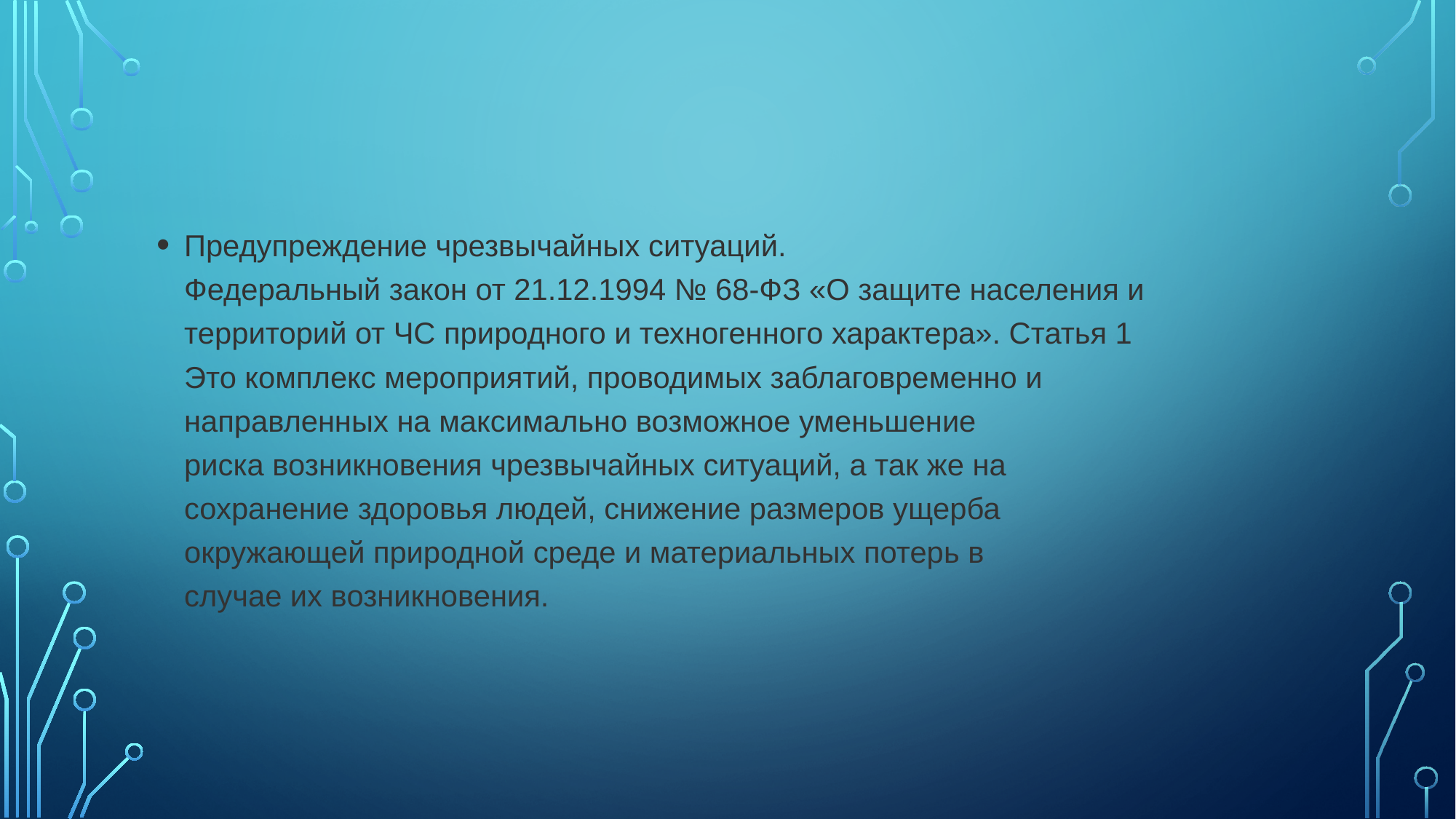

Предупреждение чрезвычайных ситуаций.
Федеральный закон от 21.12.1994 № 68-ФЗ «О защите населения и территорий от ЧС природного и техногенного характера». Статья 1
Это комплекс мероприятий, проводимых заблаговременно и
направленных на максимально возможное уменьшение
риска возникновения чрезвычайных ситуаций, а так же на
сохранение здоровья людей, снижение размеров ущерба
окружающей природной среде и материальных потерь в
случае их возникновения.